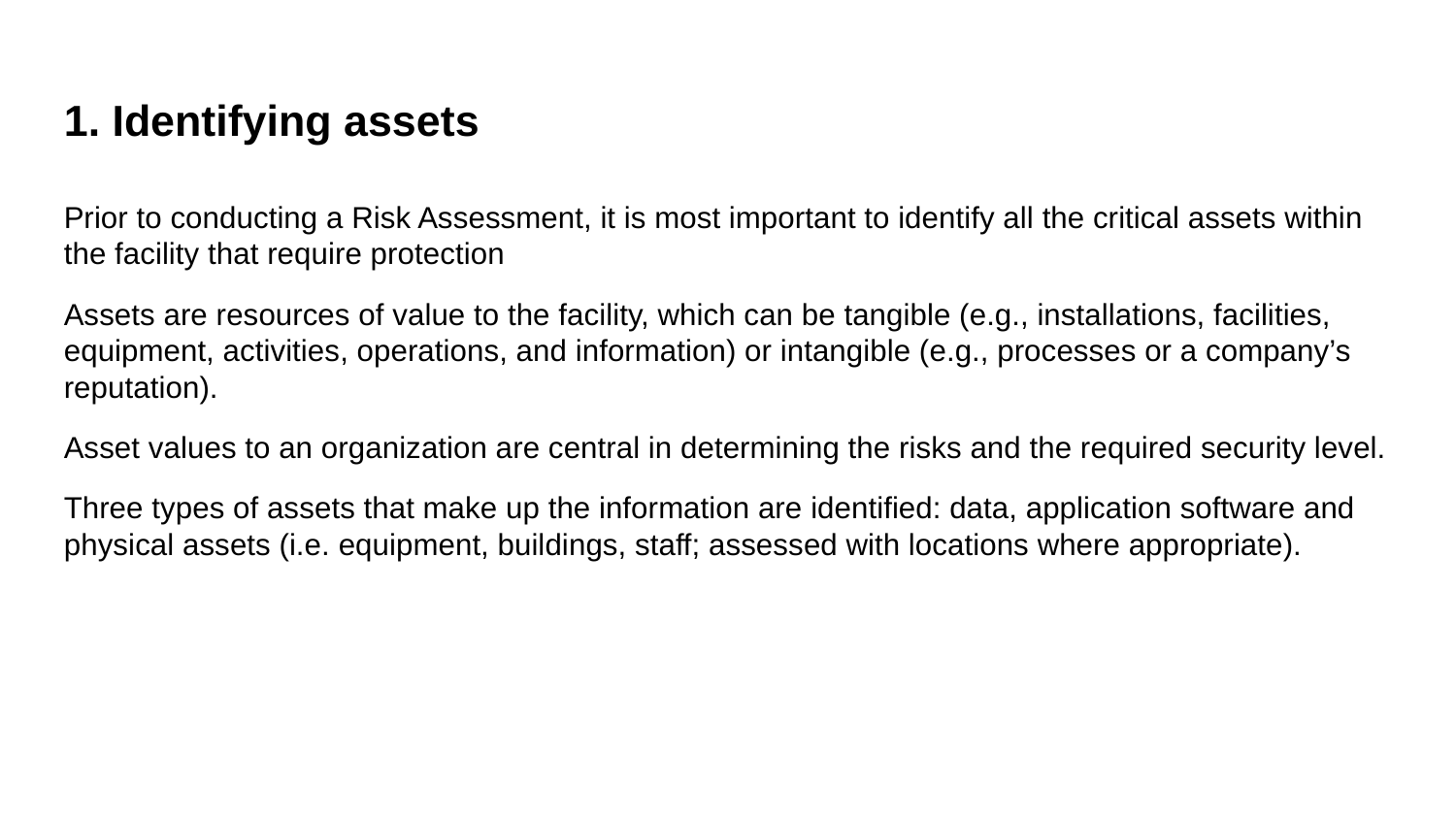

1. Identifying assets
Prior to conducting a Risk Assessment, it is most important to identify all the critical assets within the facility that require protection
Assets are resources of value to the facility, which can be tangible (e.g., installations, facilities, equipment, activities, operations, and information) or intangible (e.g., processes or a company’s reputation).
Asset values to an organization are central in determining the risks and the required security level.
Three types of assets that make up the information are identified: data, application software and physical assets (i.e. equipment, buildings, staff; assessed with locations where appropriate).